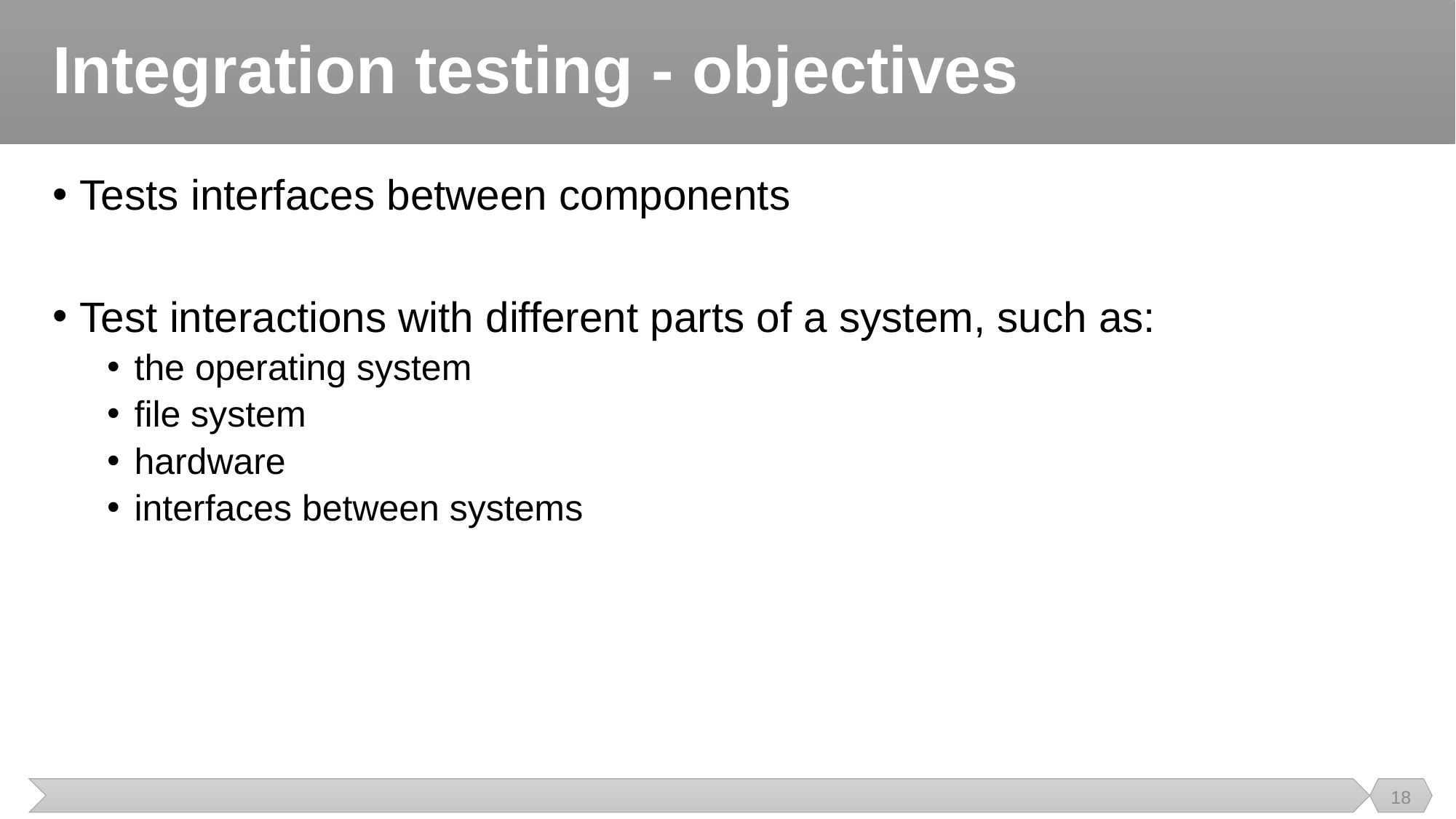

# Integration testing - objectives
Tests interfaces between components

Test interactions with different parts of a system, such as:
the operating system
file system
hardware
interfaces between systems

18